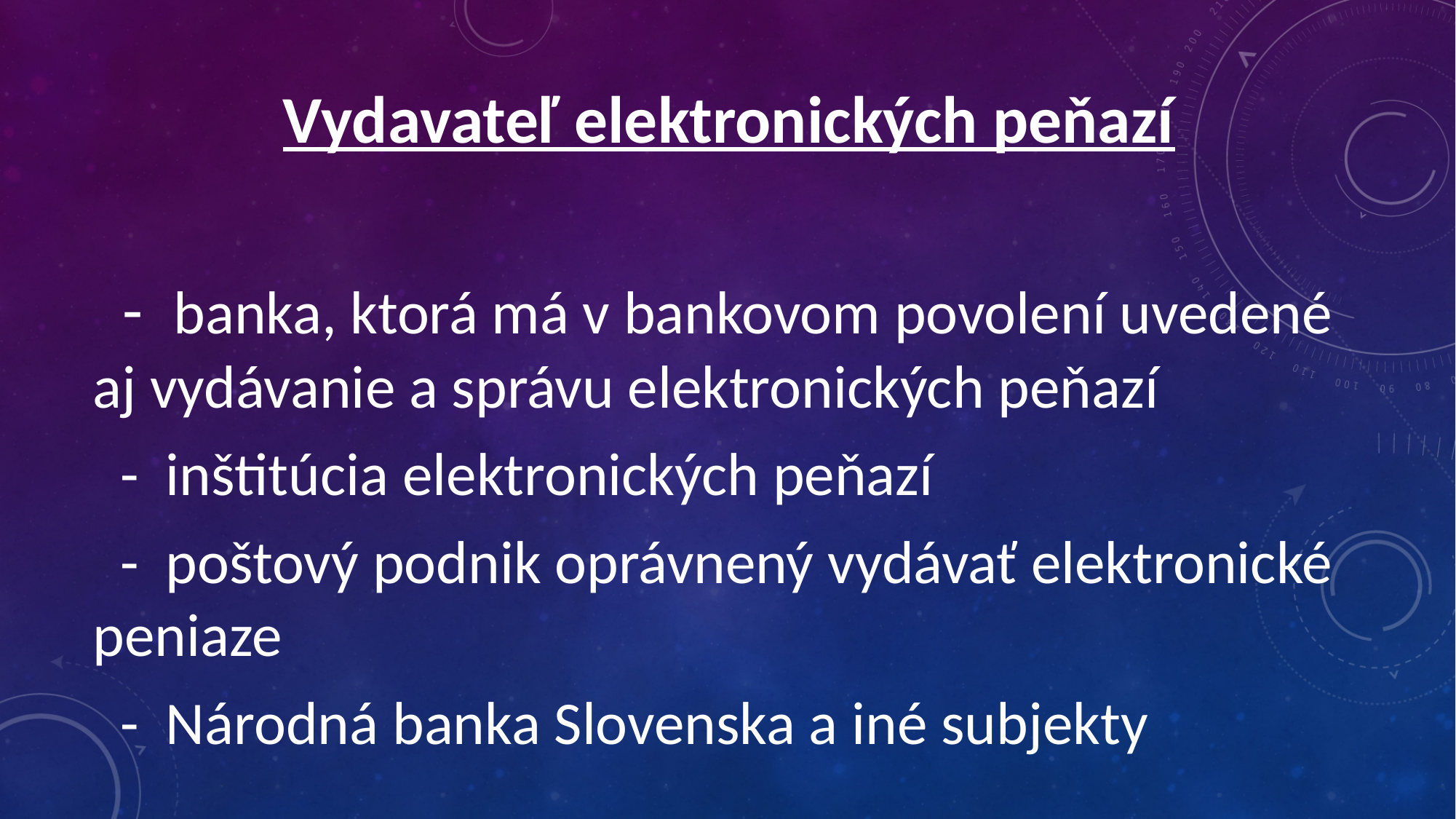

Vydavateľ elektronických peňazí

  -  banka, ktorá má v bankovom povolení uvedené aj vydávanie a správu elektronických peňazí
  -  inštitúcia elektronických peňazí
  -  poštový podnik oprávnený vydávať elektronické peniaze
  -  Národná banka Slovenska a iné subjekty